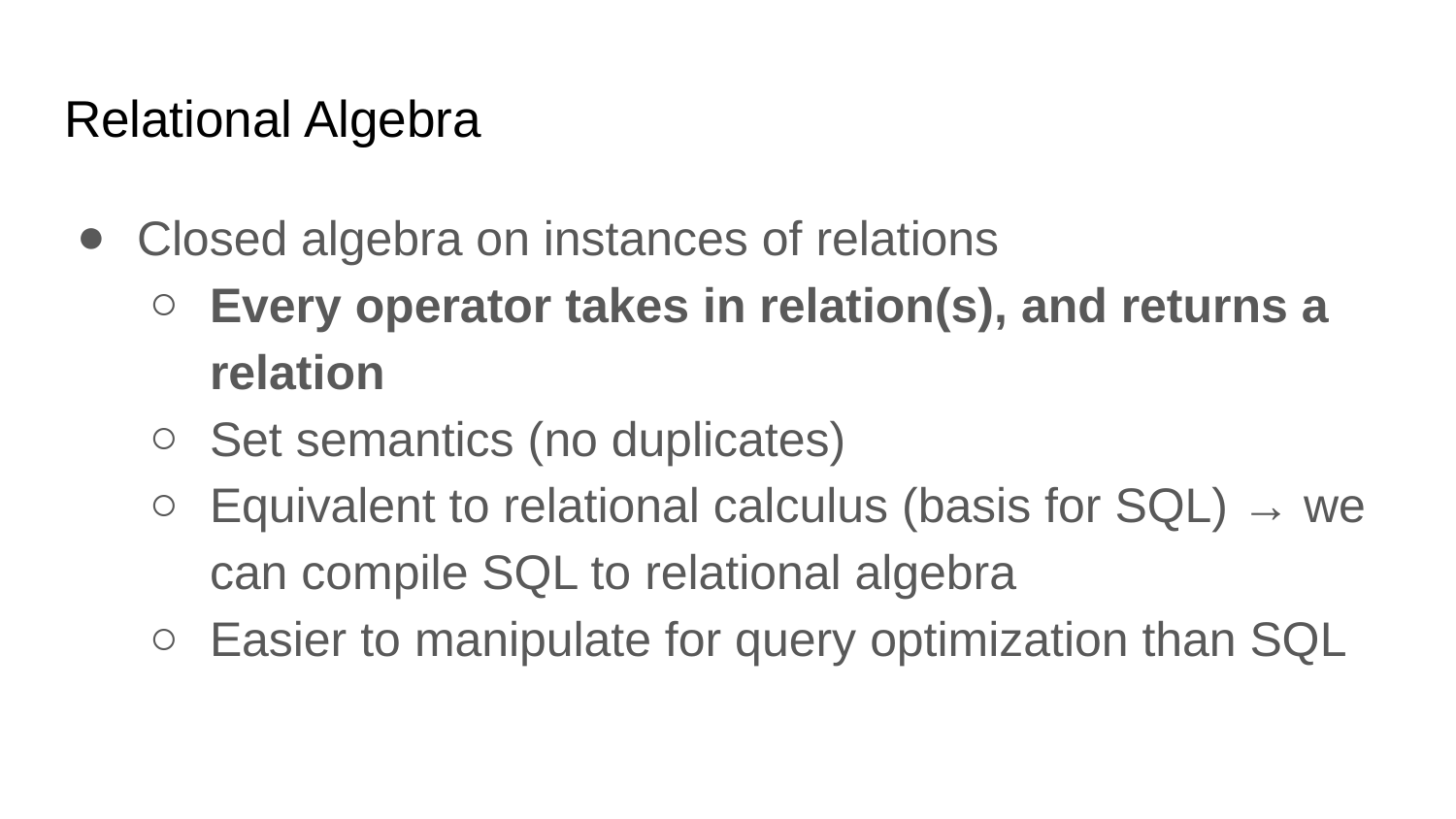

# Relational Algebra
Closed algebra on instances of relations
Every operator takes in relation(s), and returns a relation
Set semantics (no duplicates)
Equivalent to relational calculus (basis for SQL) → we can compile SQL to relational algebra
Easier to manipulate for query optimization than SQL